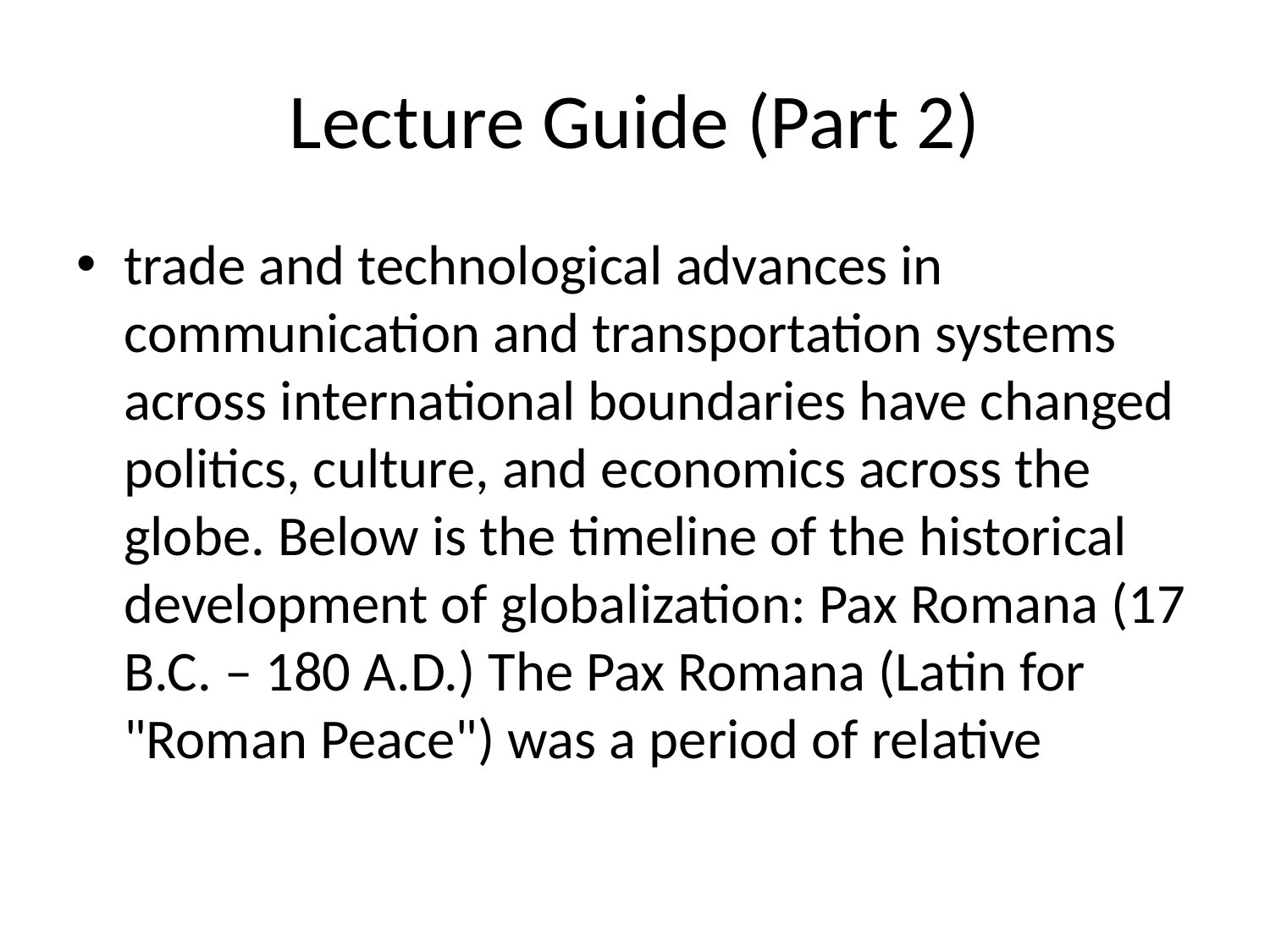

# Lecture Guide (Part 2)
trade and technological advances in communication and transportation systems across international boundaries have changed politics, culture, and economics across the globe. Below is the timeline of the historical development of globalization: Pax Romana (17 B.C. – 180 A.D.) The Pax Romana (Latin for "Roman Peace") was a period of relative